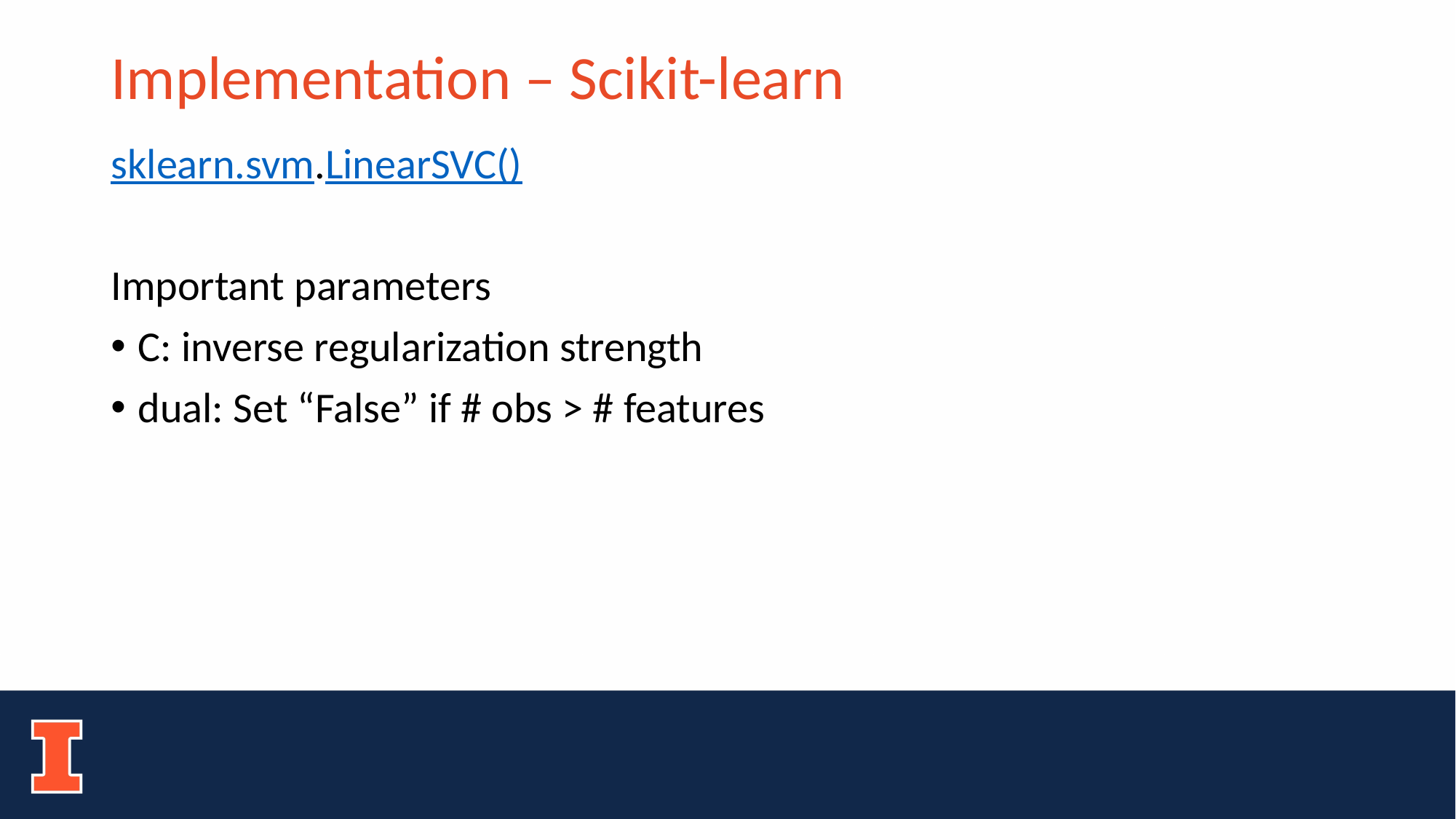

# Implementation – Scikit-learn
sklearn.svm.LinearSVC()

Important parameters
C: inverse regularization strength
dual: Set “False” if # obs > # features